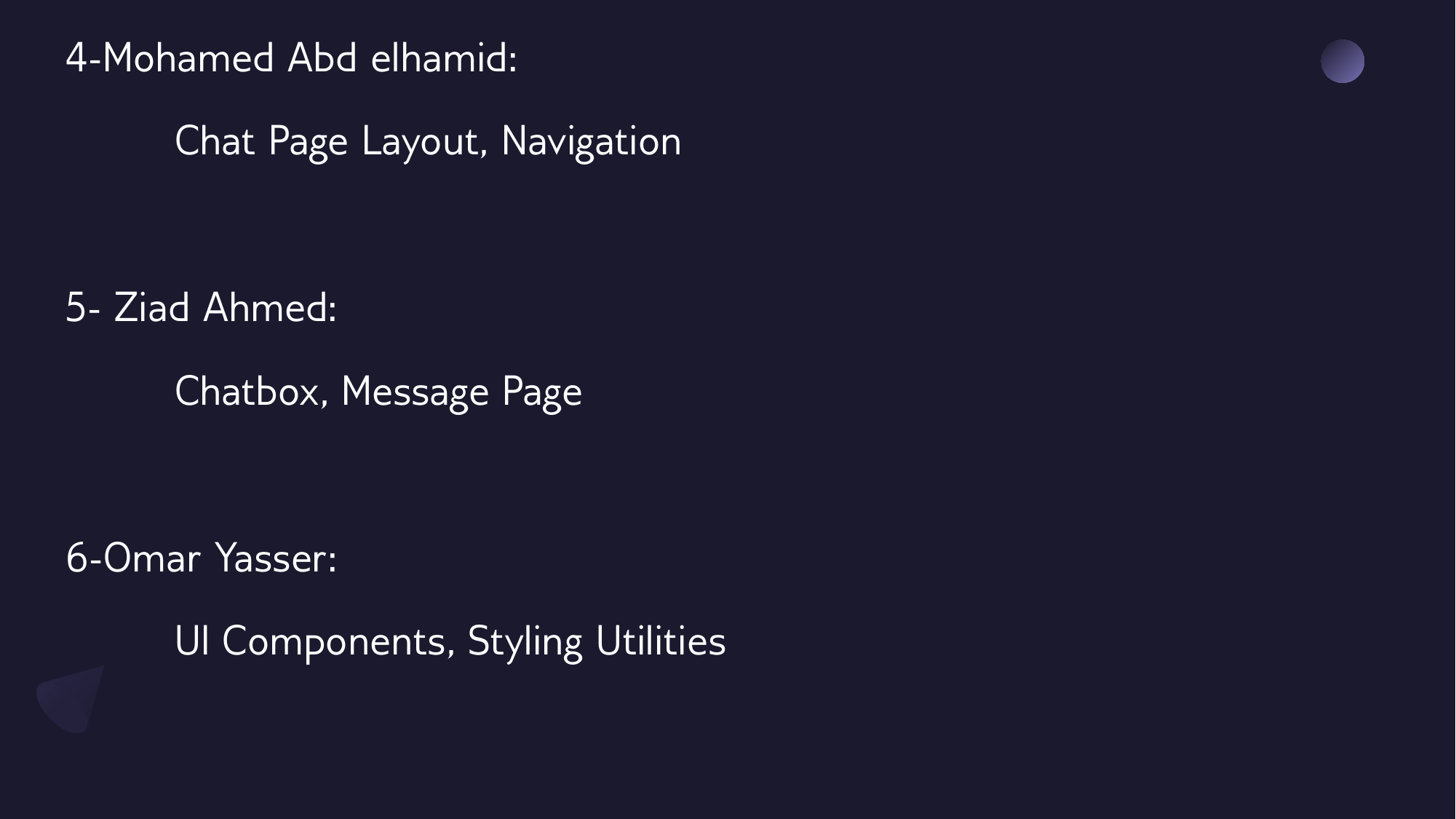

#
4-Mohamed Abd elhamid:
	Chat Page Layout, Navigation

5- Ziad Ahmed:
	Chatbox, Message Page

6-Omar Yasser:
	UI Components, Styling Utilities